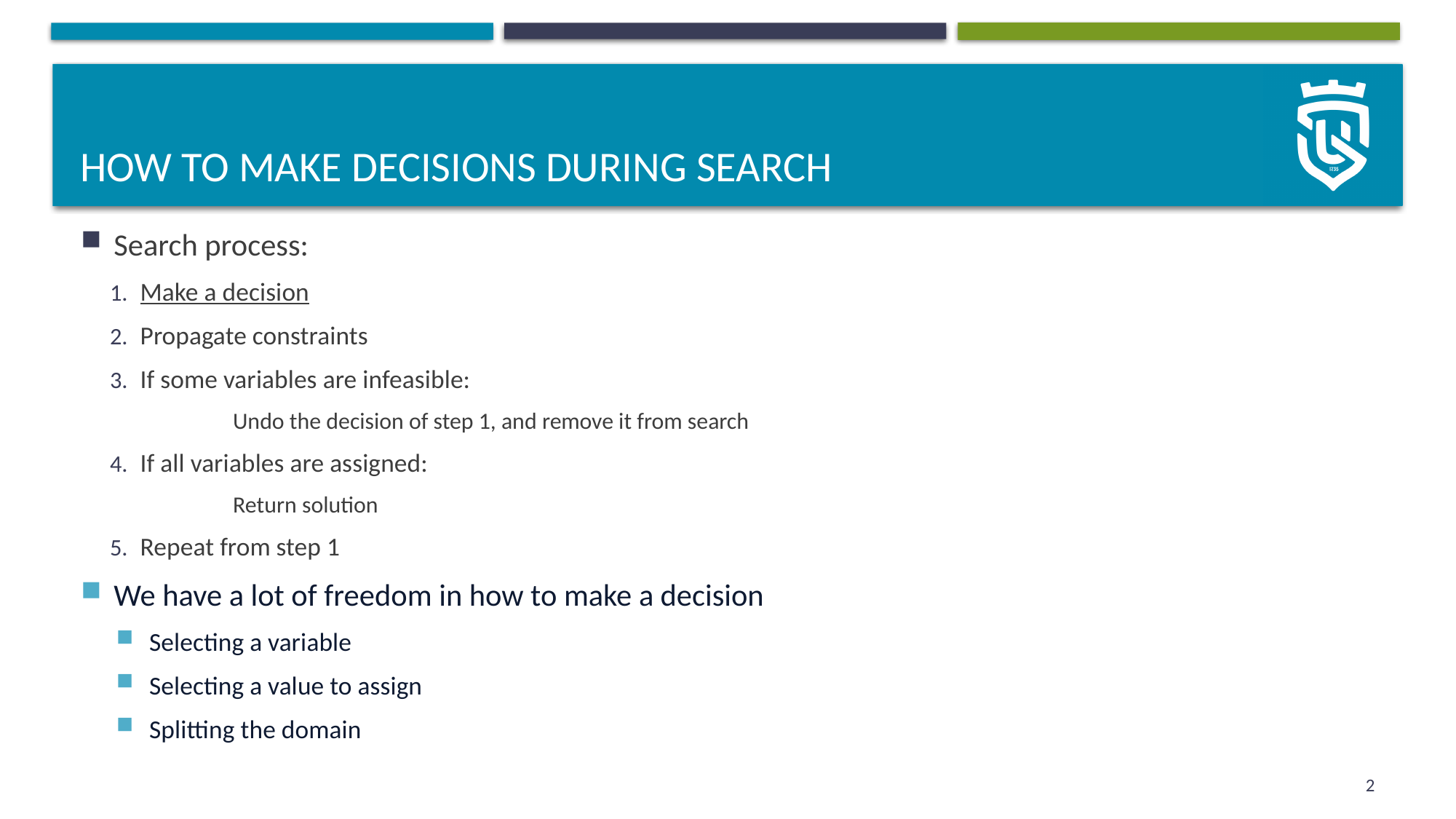

# How to make decisions during search
Search process:
Make a decision
Propagate constraints
If some variables are infeasible:
		Undo the decision of step 1, and remove it from search
If all variables are assigned:
		Return solution
Repeat from step 1
We have a lot of freedom in how to make a decision
Selecting a variable
Selecting a value to assign
Splitting the domain
2